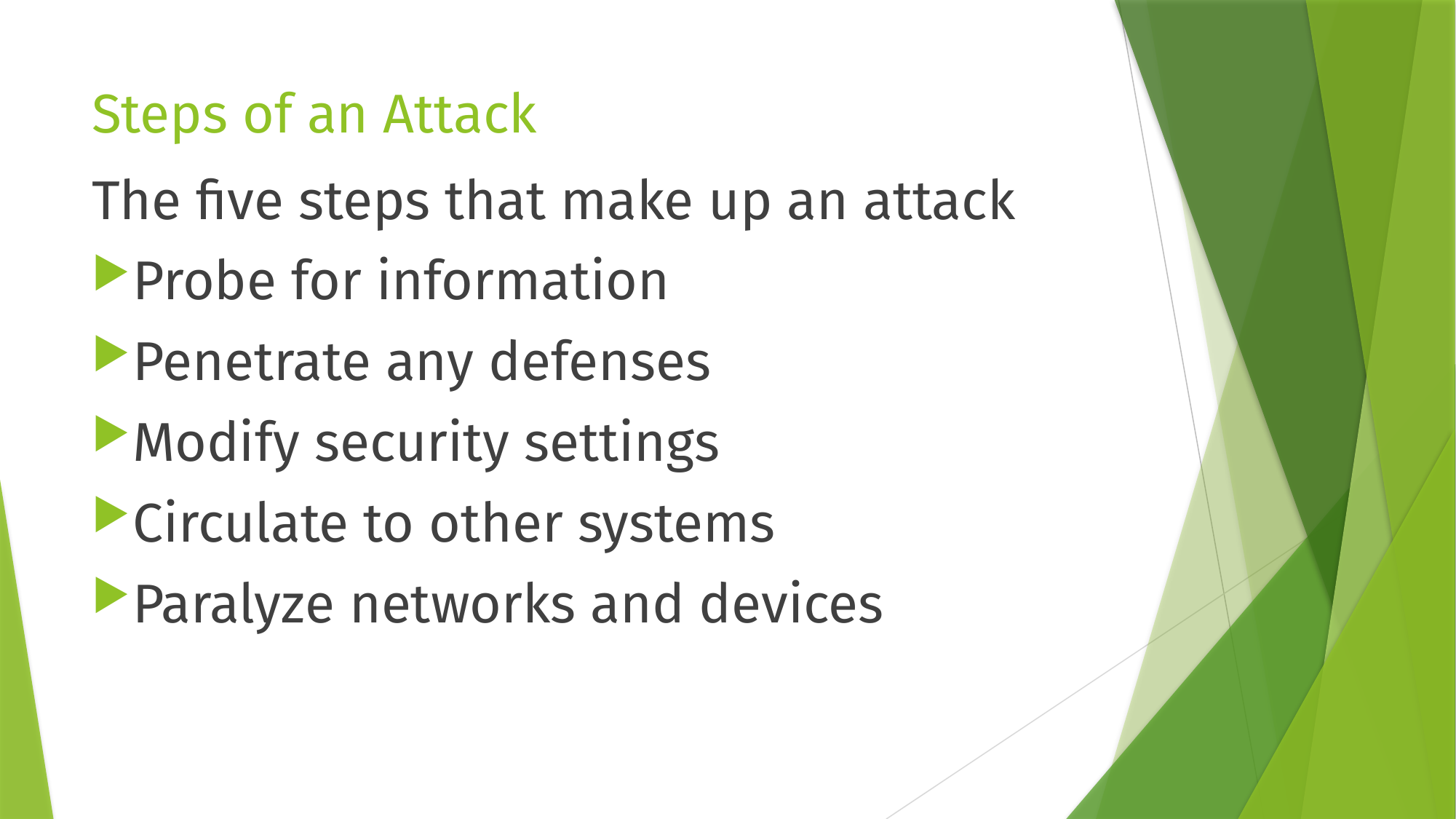

# Steps of an Attack
The five steps that make up an attack
Probe for information
Penetrate any defenses
Modify security settings
Circulate to other systems
Paralyze networks and devices